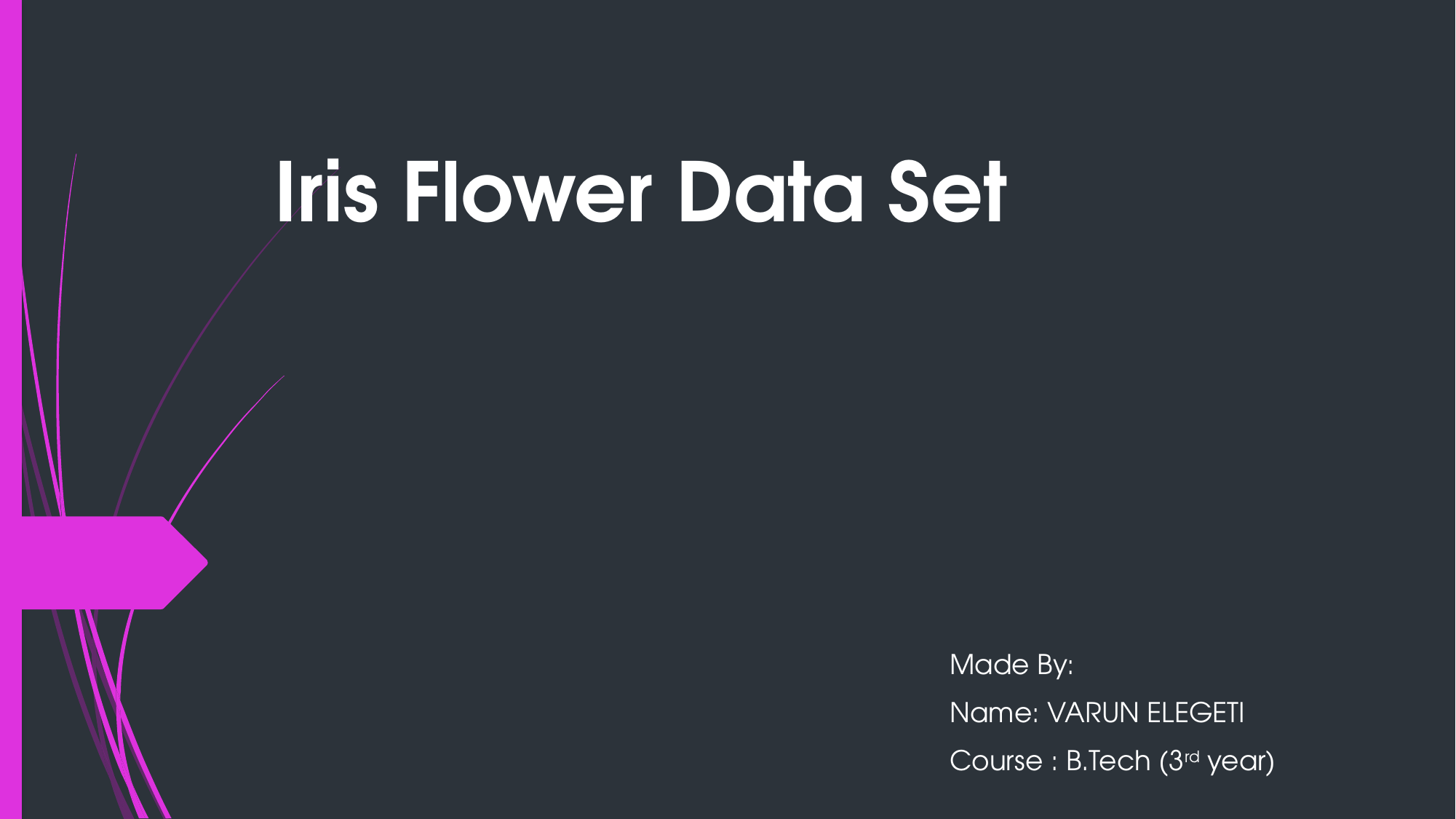

# Iris Flower Data Set
Made By:
Name: VARUN ELEGETI
Course : B.Tech (3rd year)